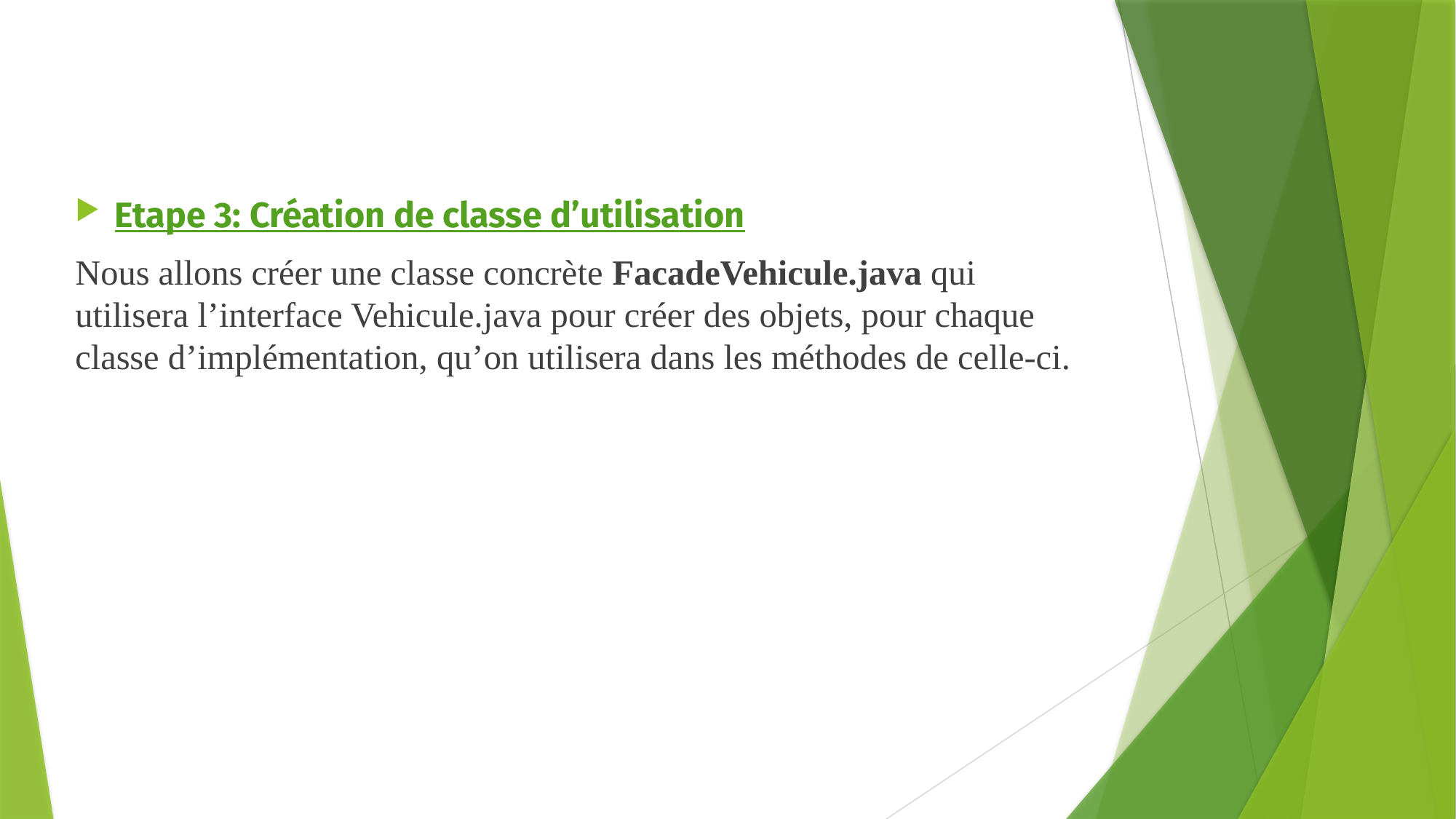

Etape 3: Création de classe d’utilisation
Nous allons créer une classe concrète FacadeVehicule.java qui utilisera l’interface Vehicule.java pour créer des objets, pour chaque classe d’implémentation, qu’on utilisera dans les méthodes de celle-ci.